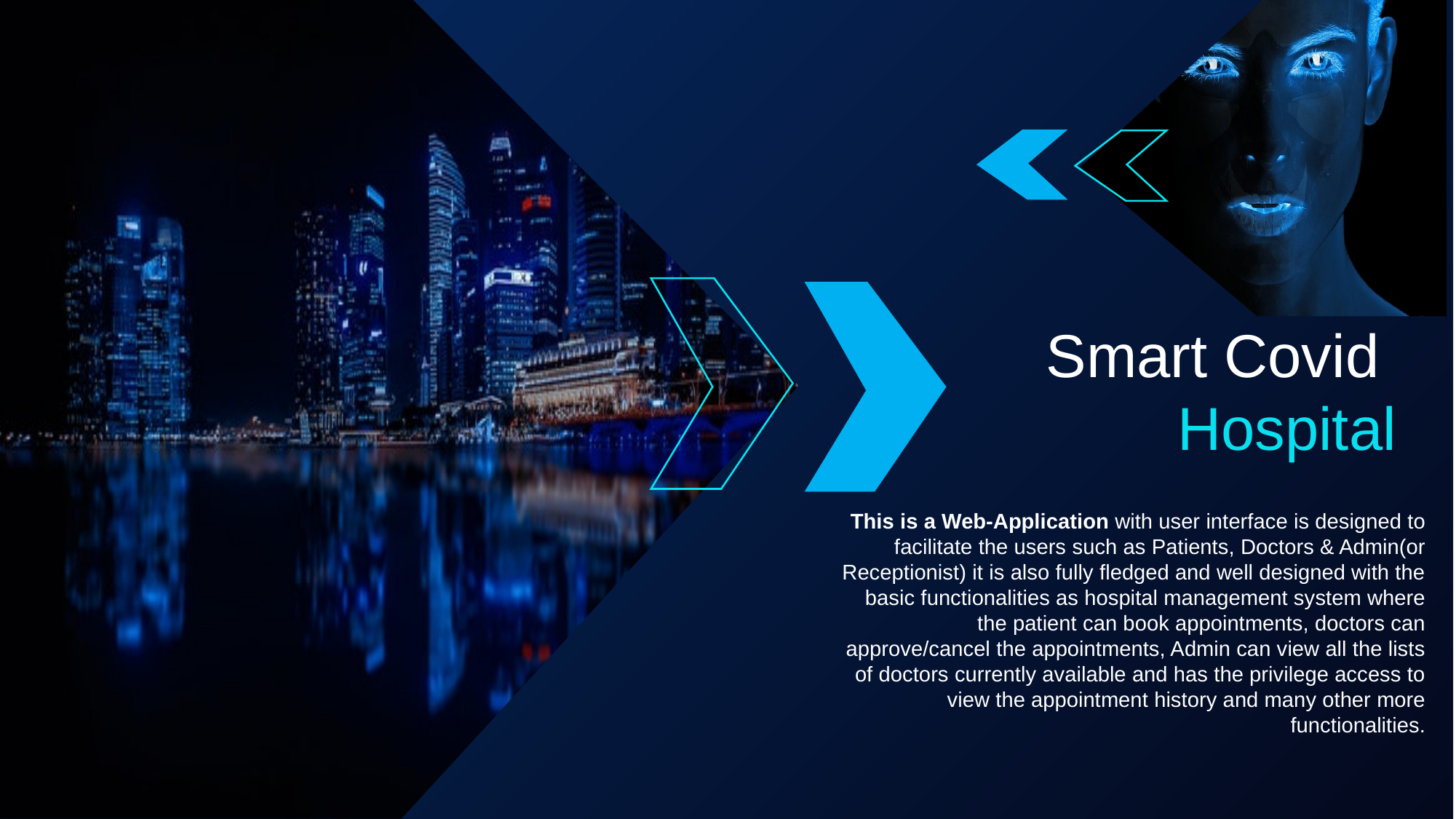

Smart Covid
Hospital
This is a Web-Application with user interface is designed to facilitate the users such as Patients, Doctors & Admin(or Receptionist) it is also fully fledged and well designed with the basic functionalities as hospital management system where the patient can book appointments, doctors can approve/cancel the appointments, Admin can view all the lists of doctors currently available and has the privilege access to view the appointment history and many other more functionalities.